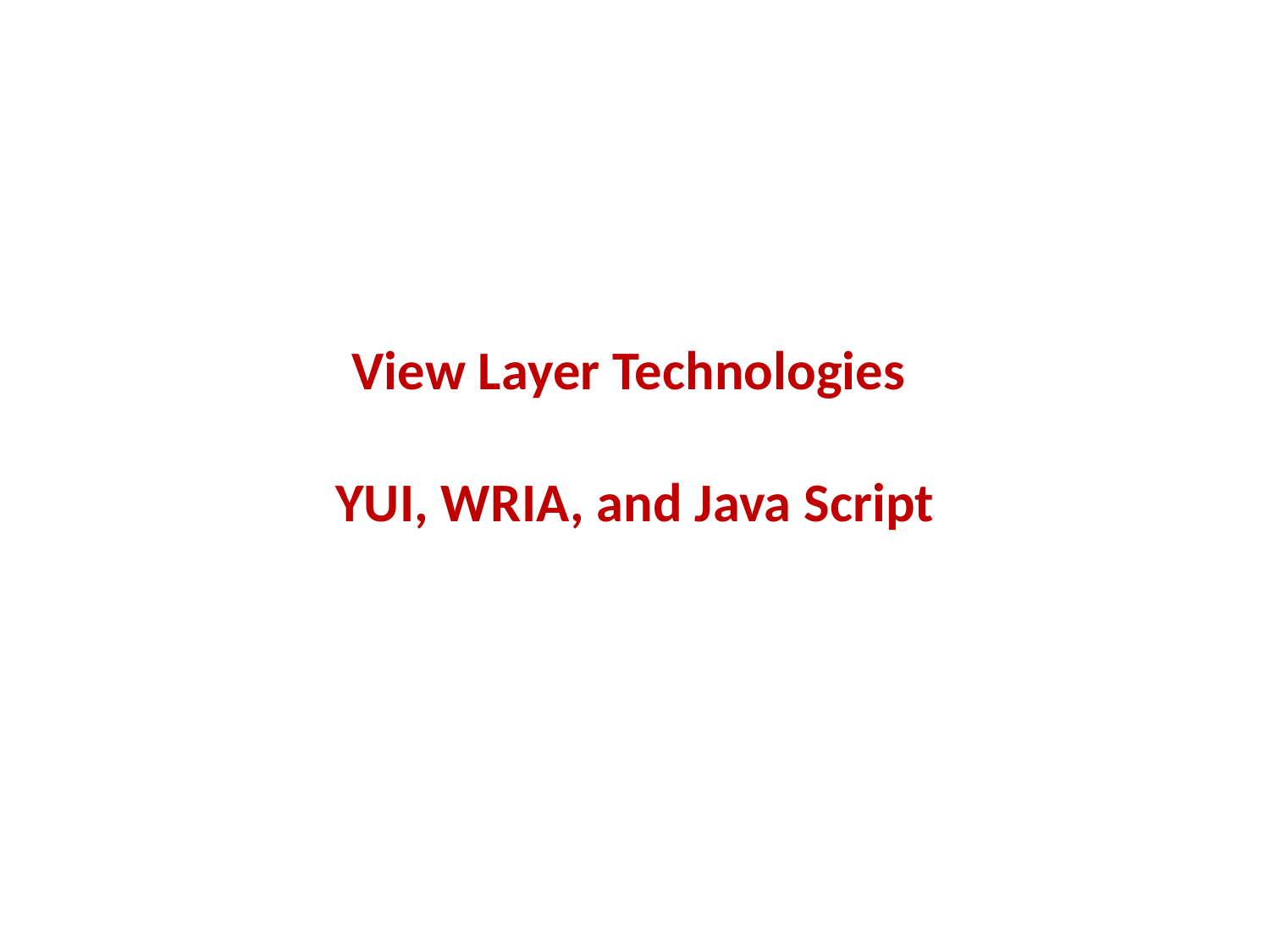

# View Layer Technologies YUI, WRIA, and Java Script